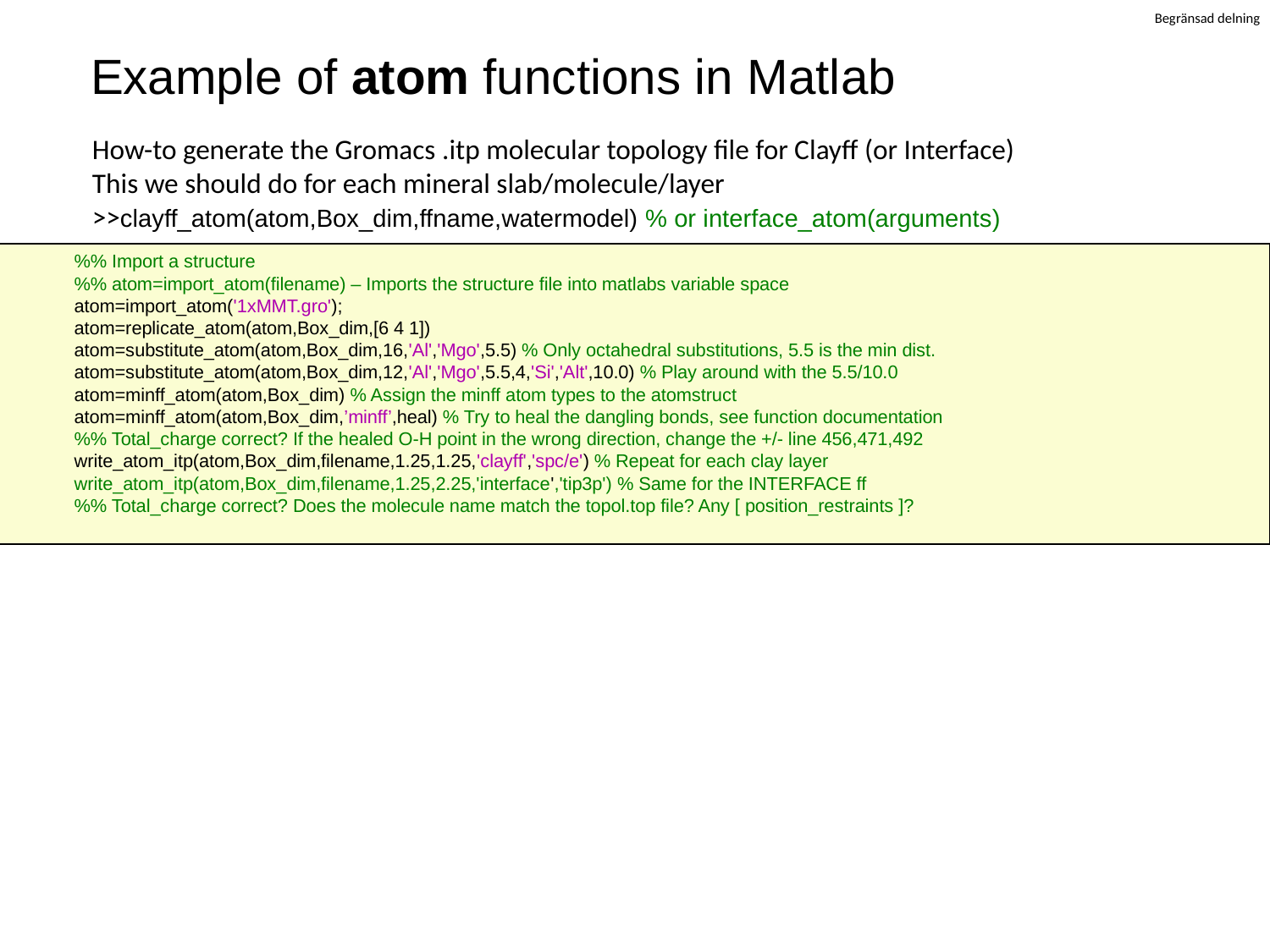

# Example of atom functions in Matlab
How-to generate the Gromacs .itp molecular topology file for Clayff (or Interface)
This we should do for each mineral slab/molecule/layer
>>clayff_atom(atom,Box_dim,ffname,watermodel) % or interface_atom(arguments)
%% Import a structure
%% atom=import_atom(filename) – Imports the structure file into matlabs variable space
atom=import_atom('1xMMT.gro');
atom=replicate_atom(atom,Box_dim,[6 4 1])
atom=substitute_atom(atom,Box_dim,16,'Al','Mgo',5.5) % Only octahedral substitutions, 5.5 is the min dist.
atom=substitute_atom(atom,Box_dim,12,'Al','Mgo',5.5,4,'Si','Alt',10.0) % Play around with the 5.5/10.0
atom=minff_atom(atom,Box_dim) % Assign the minff atom types to the atomstruct
atom=minff_atom(atom,Box_dim,’minff’,heal) % Try to heal the dangling bonds, see function documentation
%% Total_charge correct? If the healed O-H point in the wrong direction, change the +/- line 456,471,492
write_atom_itp(atom,Box_dim,filename,1.25,1.25,'clayff','spc/e') % Repeat for each clay layer
write_atom_itp(atom,Box_dim,filename,1.25,2.25,'interface','tip3p') % Same for the INTERFACE ff
%% Total_charge correct? Does the molecule name match the topol.top file? Any [ position_restraints ]?